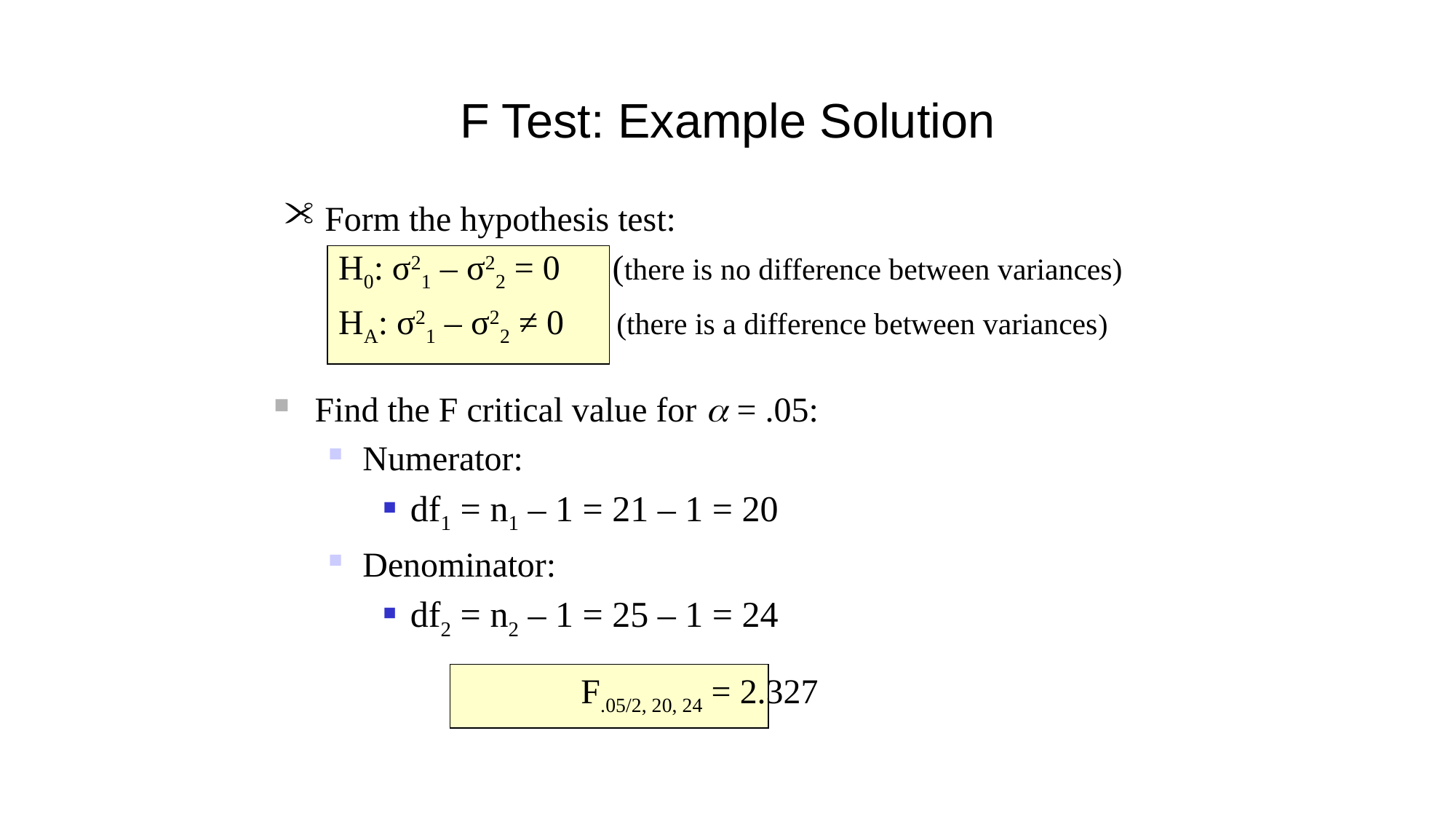

# F Test: Example Solution
Form the hypothesis test:
H0: σ21 – σ22 = 0      (there is no difference between variances)
HA: σ21 – σ22 ≠ 0      (there is a difference between variances)

Find the F critical value for α = .05:
Numerator:
df1 = n1 – 1 = 21 – 1 = 20
Denominator:
df2 = n2 – 1 = 25 – 1 = 24

			F.05/2, 20, 24 = 2.327